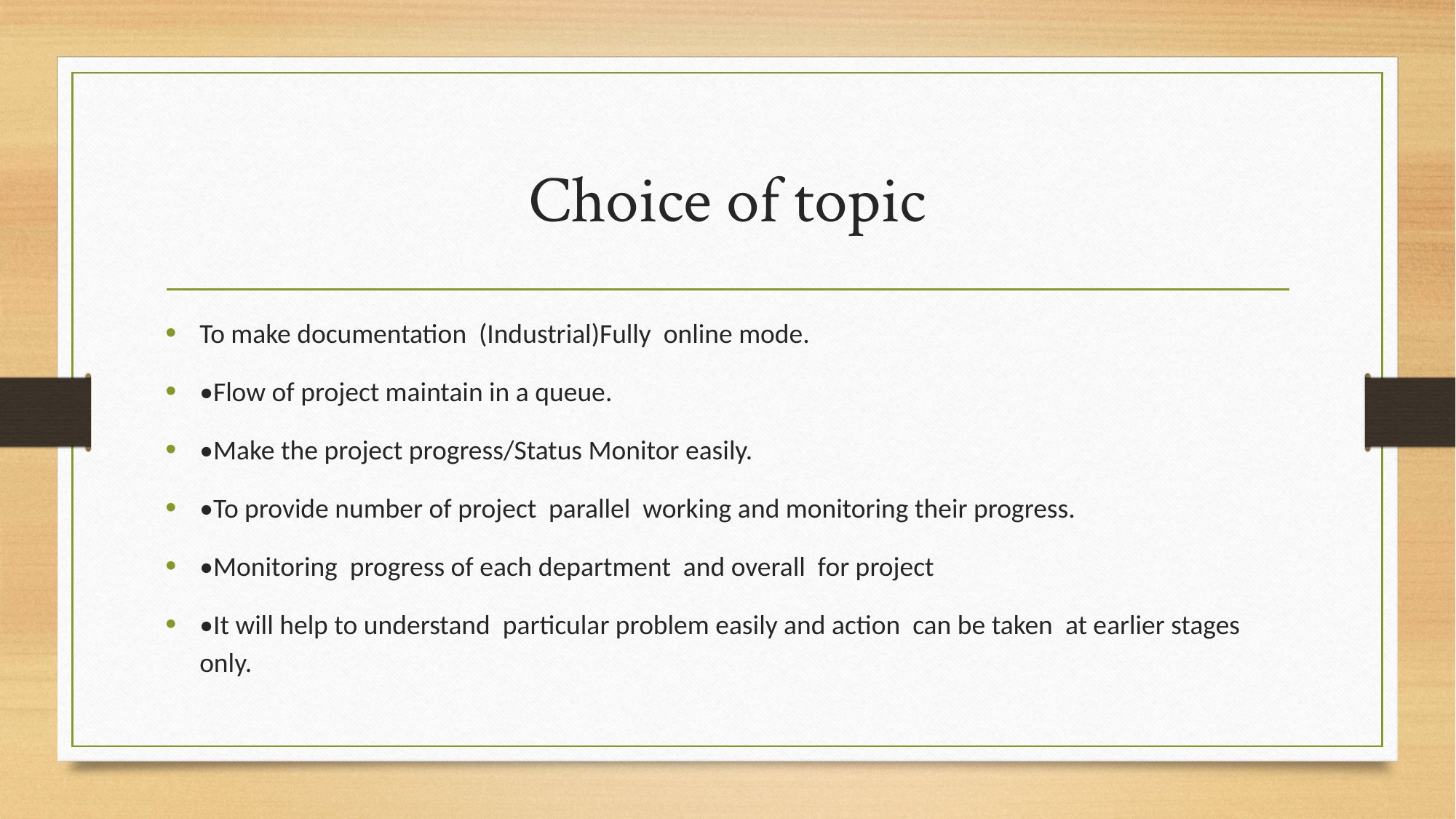

# Choice of topic
To make documentation  (Industrial)Fully  online mode.
•Flow of project maintain in a queue.
•Make the project progress/Status Monitor easily.
•To provide number of project  parallel  working and monitoring their progress.
•Monitoring  progress of each department  and overall  for project
•It will help to understand  particular problem easily and action  can be taken  at earlier stages only.